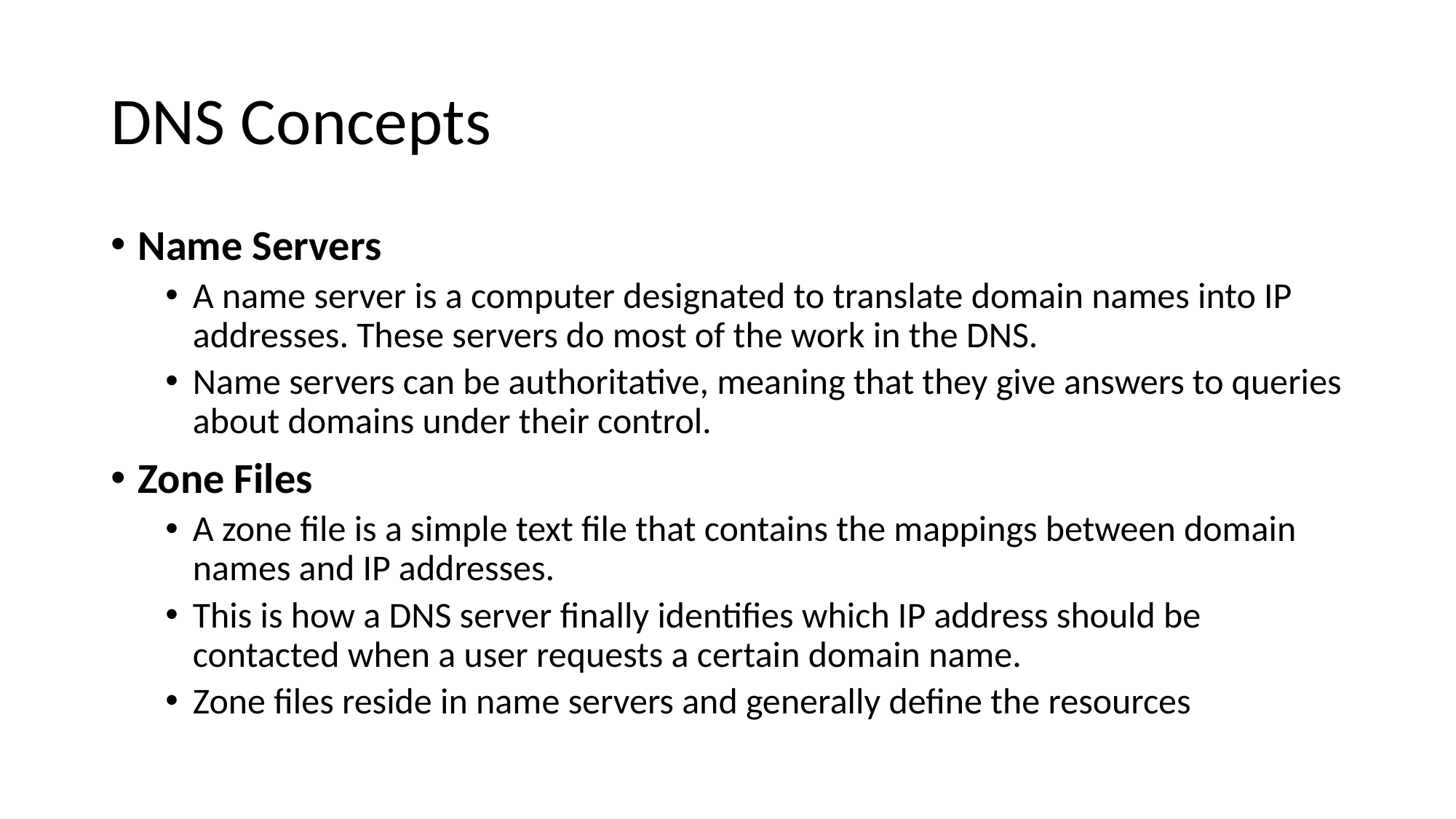

# DNS Concepts
Name Servers
A name server is a computer designated to translate domain names into IP addresses. These servers do most of the work in the DNS.
Name servers can be authoritative, meaning that they give answers to queries about domains under their control.
Zone Files
A zone file is a simple text file that contains the mappings between domain names and IP addresses.
This is how a DNS server finally identifies which IP address should be contacted when a user requests a certain domain name.
Zone files reside in name servers and generally define the resources